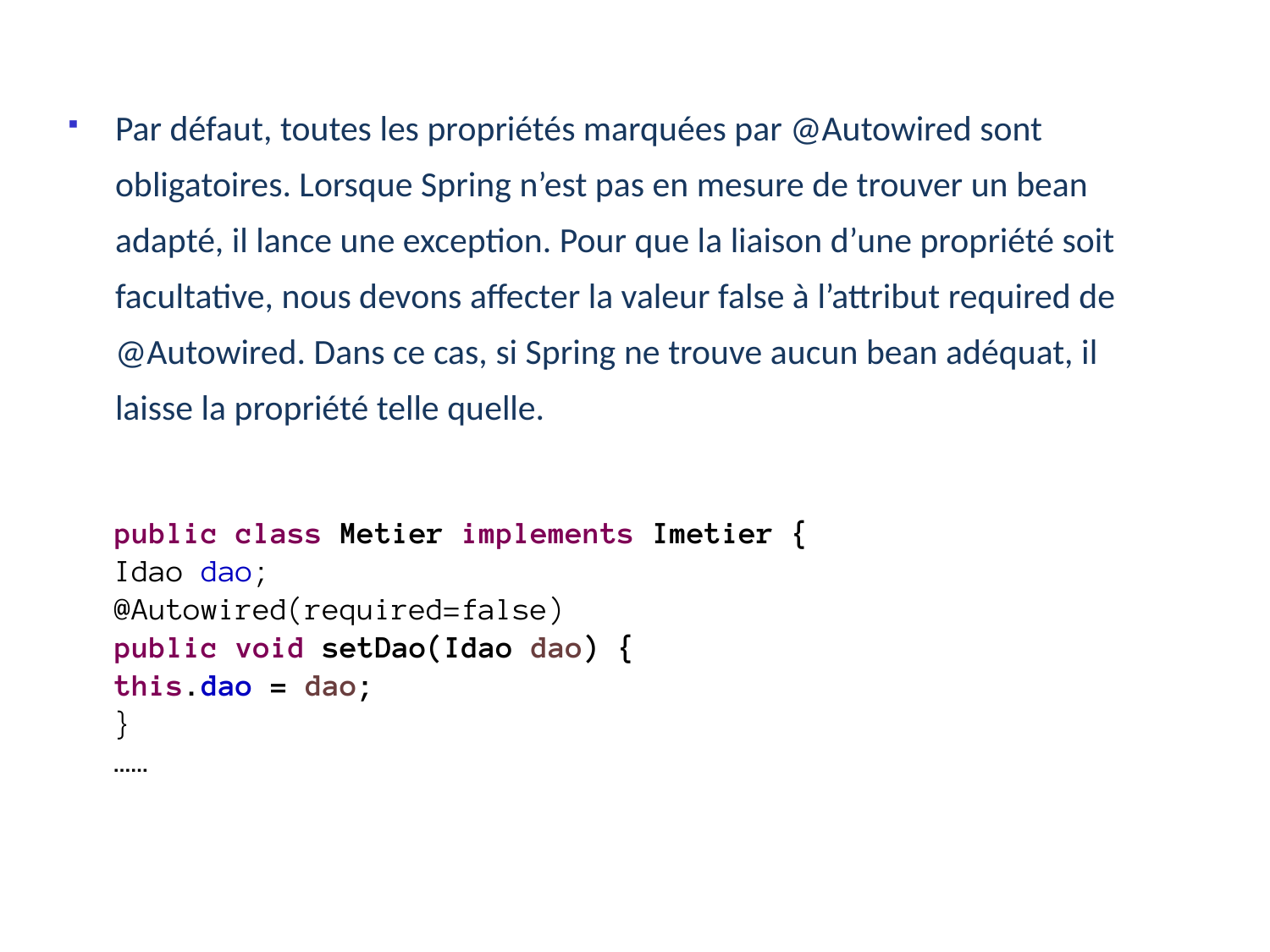

Par défaut, toutes les propriétés marquées par @Autowired sont obligatoires. Lorsque Spring n’est pas en mesure de trouver un bean adapté, il lance une exception. Pour que la liaison d’une propriété soit facultative, nous devons affecter la valeur false à l’attribut required de @Autowired. Dans ce cas, si Spring ne trouve aucun bean adéquat, il laisse la propriété telle quelle.
public class Metier implements Imetier {
Idao dao;
@Autowired(required=false)
public void setDao(Idao dao) {
this.dao = dao;
}
……